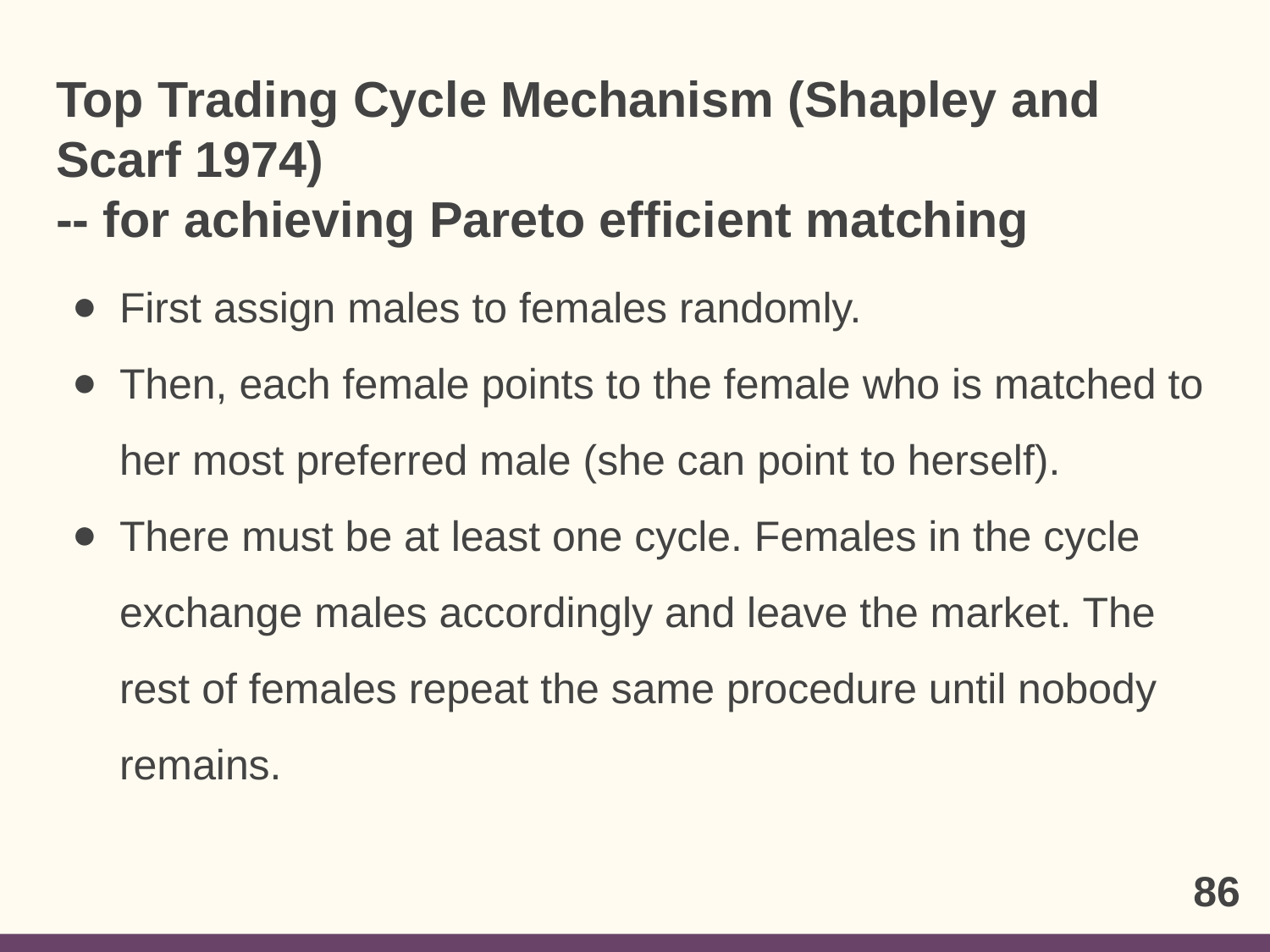

# Top Trading Cycle Mechanism (Shapley and Scarf 1974) -- for achieving Pareto efficient matching
First assign males to females randomly.
Then, each female points to the female who is matched to her most preferred male (she can point to herself).
There must be at least one cycle. Females in the cycle exchange males accordingly and leave the market. The rest of females repeat the same procedure until nobody remains.
86